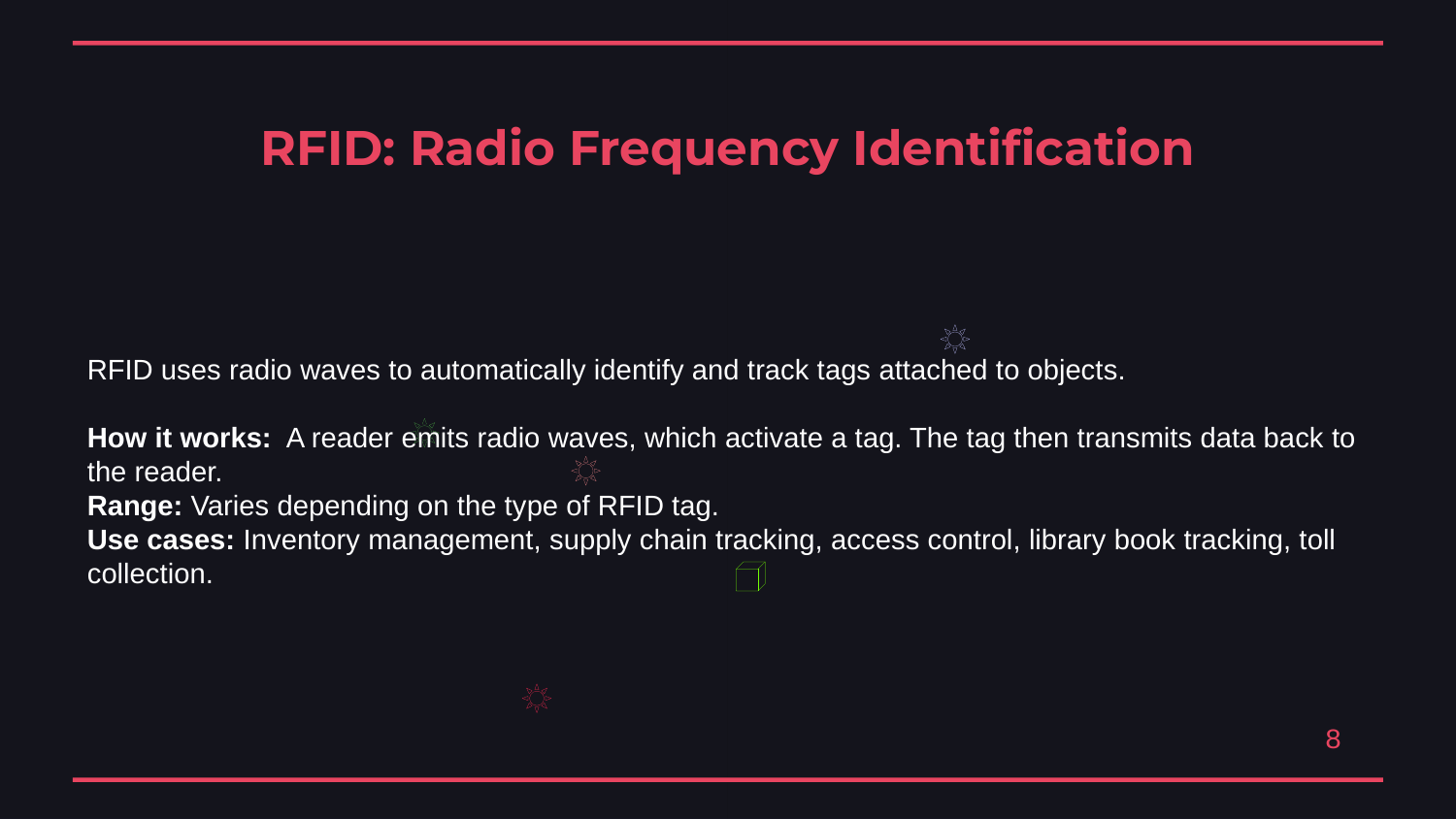

RFID: Radio Frequency Identification
RFID uses radio waves to automatically identify and track tags attached to objects.

How it works:  A reader emits radio waves, which activate a tag. The tag then transmits data back to the reader.
Range: Varies depending on the type of RFID tag.
Use cases: Inventory management, supply chain tracking, access control, library book tracking, toll collection.

8